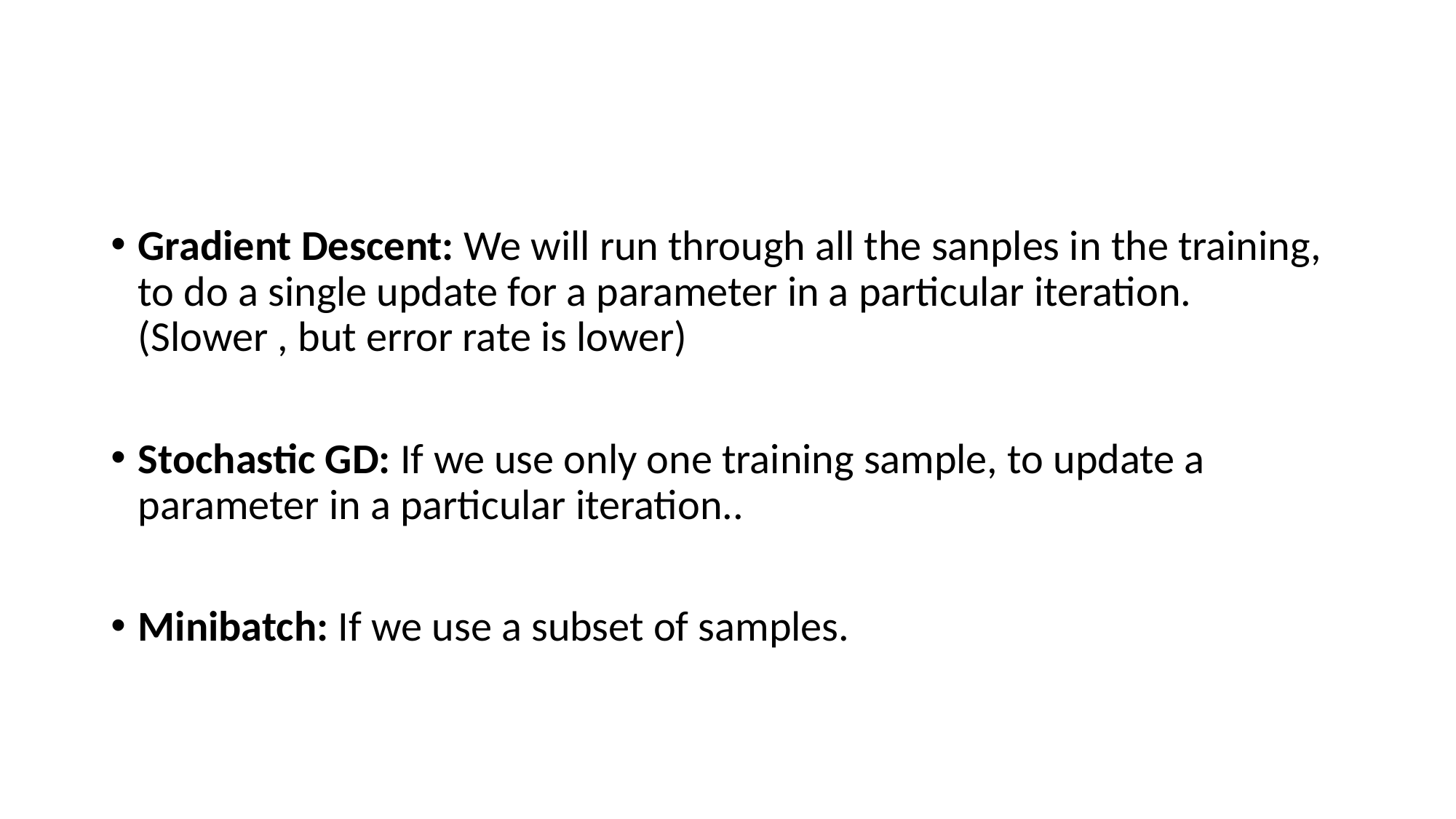

#
Gradient Descent: We will run through all the sanples in the training, to do a single update for a parameter in a particular iteration. (Slower , but error rate is lower)

Stochastic GD: If we use only one training sample, to update a parameter in a particular iteration..

Minibatch: If we use a subset of samples.